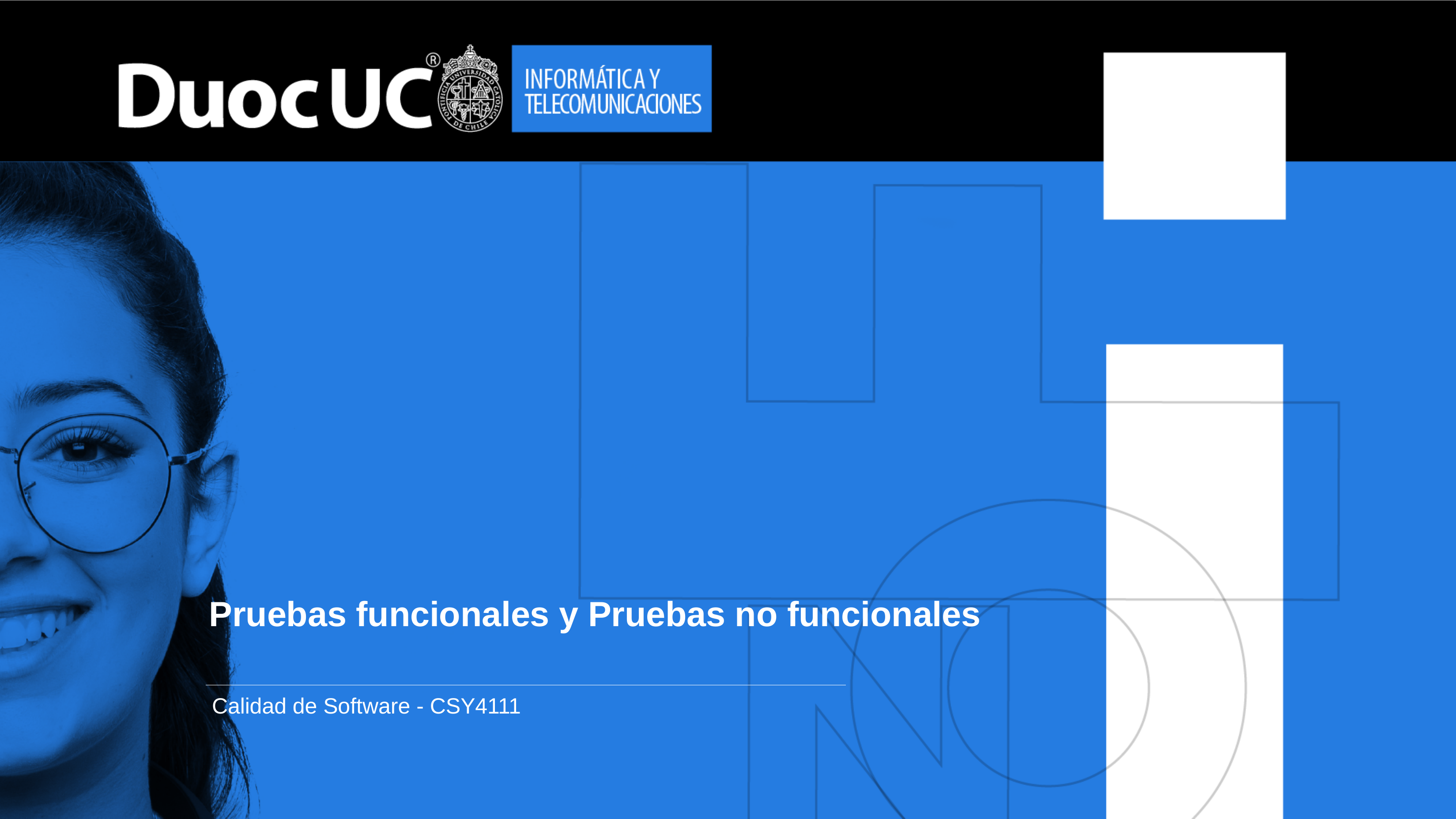

# Pruebas funcionales y Pruebas no funcionales
Calidad de Software - CSY4111